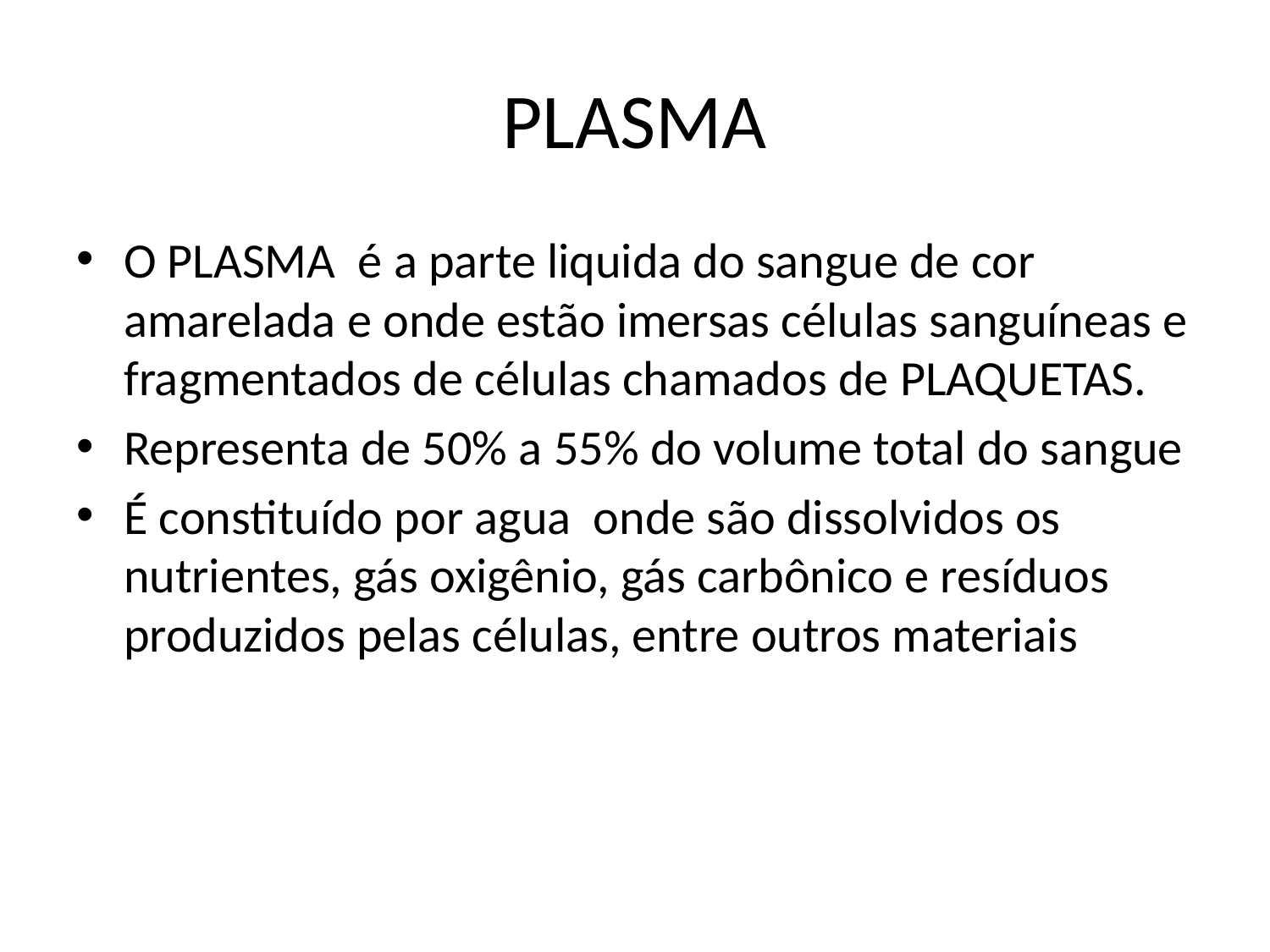

# PLASMA
O PLASMA  é a parte liquida do sangue de cor amarelada e onde estão imersas células sanguíneas e fragmentados de células chamados de PLAQUETAS.
Representa de 50% a 55% do volume total do sangue
É constituído por agua  onde são dissolvidos os nutrientes, gás oxigênio, gás carbônico e resíduos produzidos pelas células, entre outros materiais